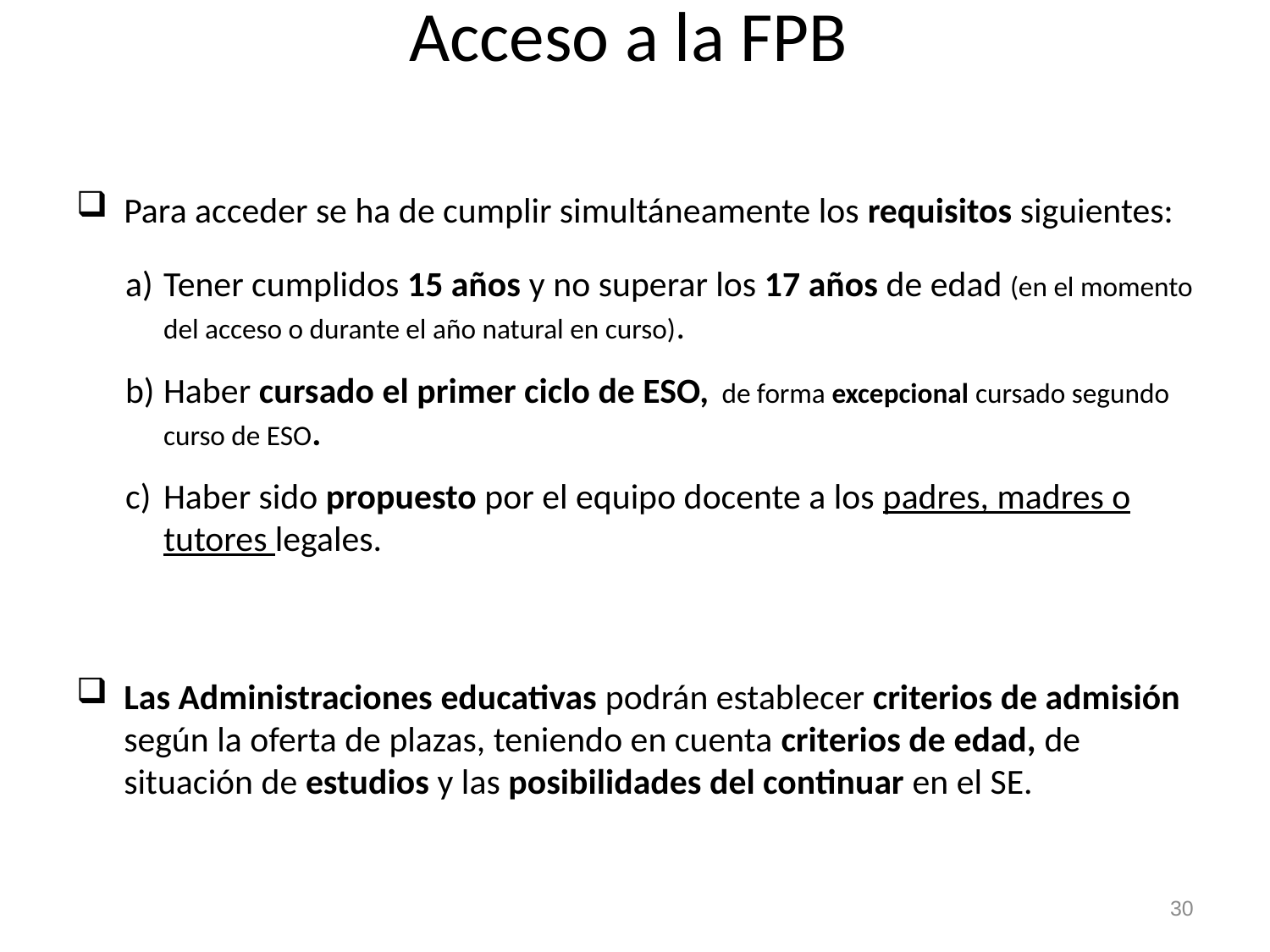

# Acceso a la FPB
Para acceder se ha de cumplir simultáneamente los requisitos siguientes:
Tener cumplidos 15 años y no superar los 17 años de edad (en el momento del acceso o durante el año natural en curso).
Haber cursado el primer ciclo de ESO,  de forma excepcional cursado segundo curso de ESO.
Haber sido propuesto por el equipo docente a los padres, madres o tutores legales.

Las Administraciones educativas podrán establecer criterios de admisión según la oferta de plazas, teniendo en cuenta criterios de edad, de situación de estudios y las posibilidades del continuar en el SE.
30